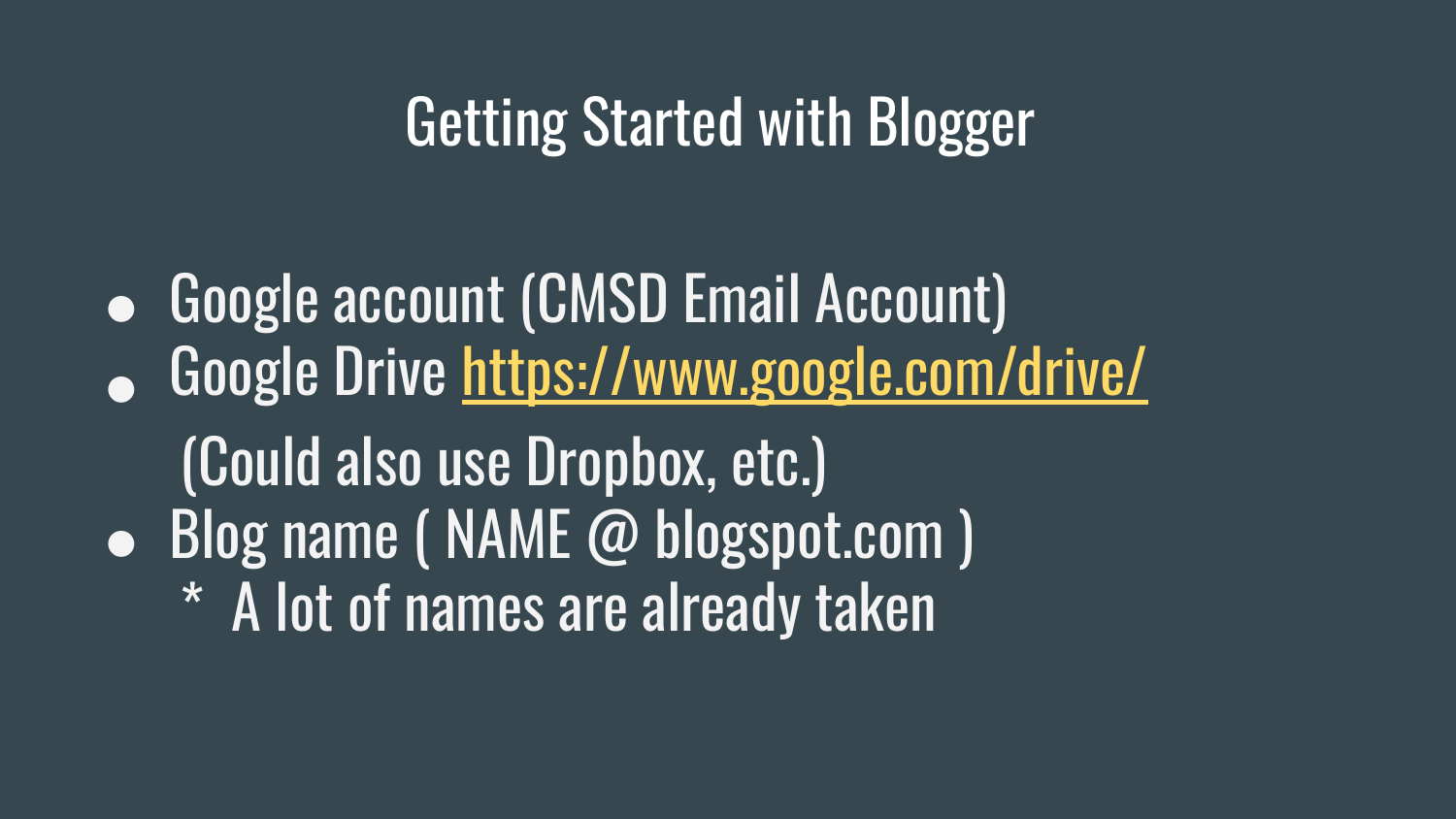

# Getting Started with Blogger
Google account (CMSD Email Account)
Google Drive https://www.google.com/drive/
      (Could also use Dropbox, etc.)
Blog name ( NAME @ blogspot.com )
      *  A lot of names are already taken